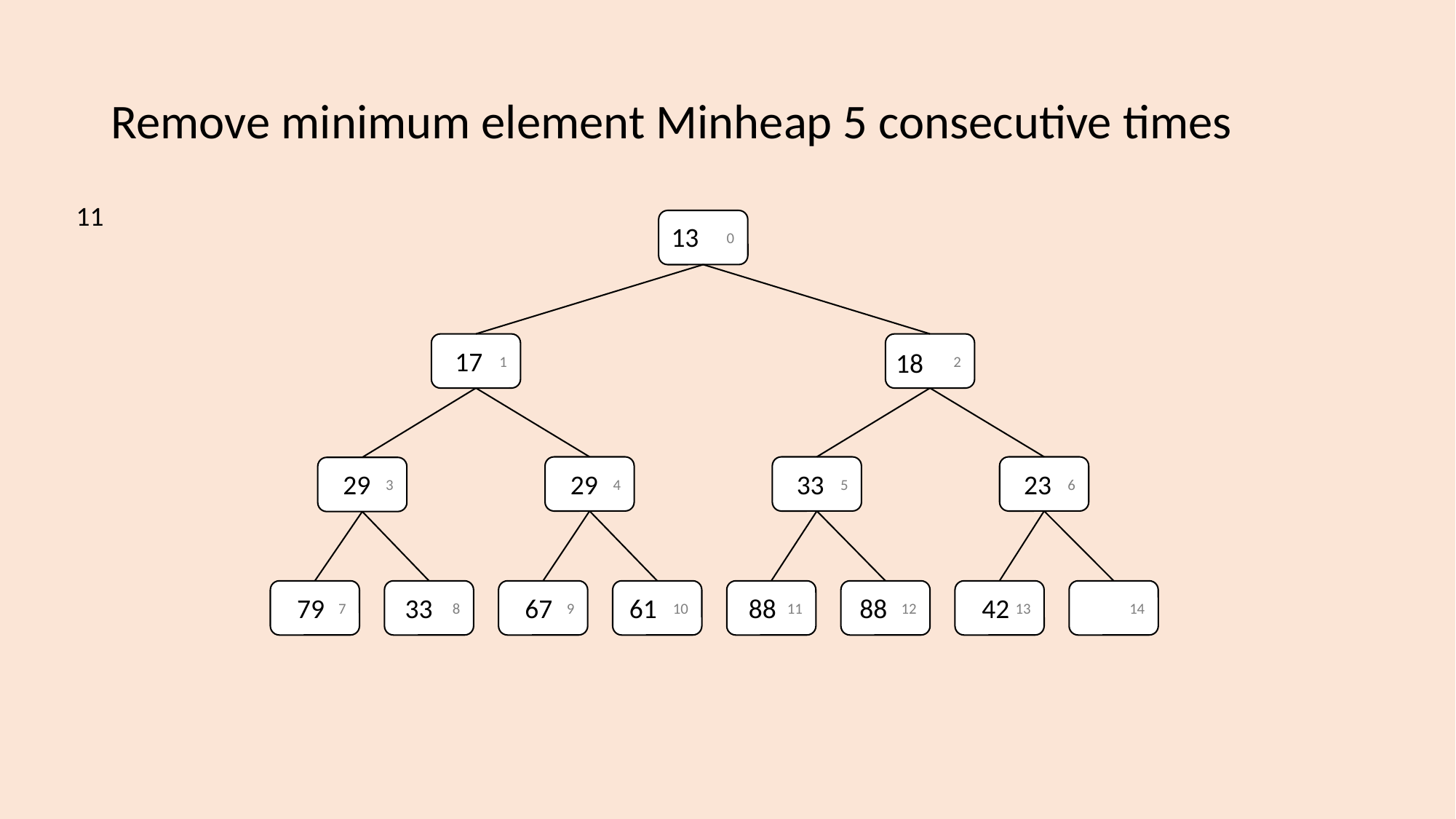

# Remove minimum element Minheap 5 consecutive times
11
0
13
2
1
17
18
6
5
4
3
29
29
33
23
7
8
9
10
11
12
13
14
79
33
67
61
88
88
42